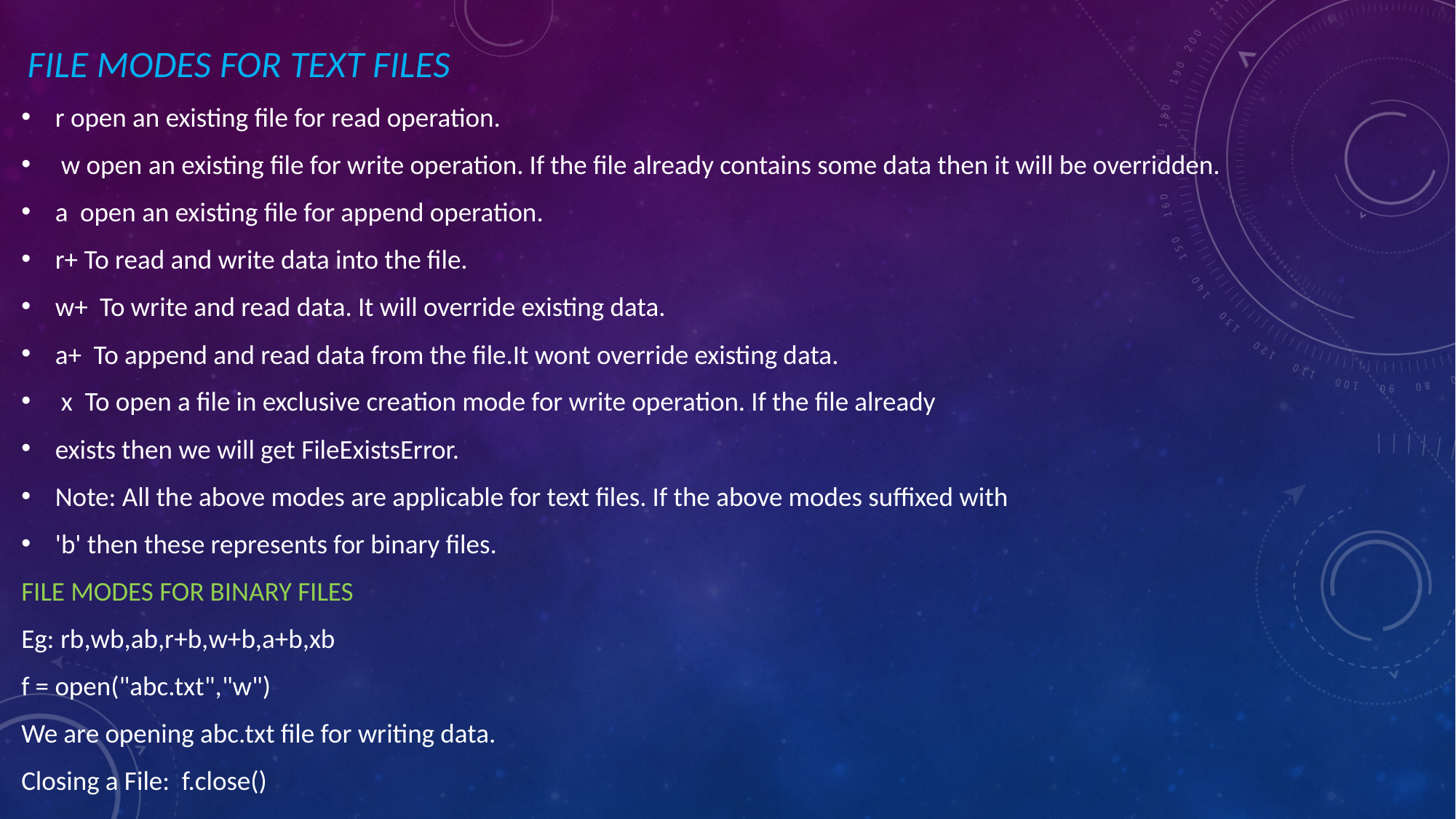

FILE MODES FOR TEXT FILES
r open an existing file for read operation.
 w open an existing file for write operation. If the file already contains some data then it will be overridden.
a  open an existing file for append operation.
r+ To read and write data into the file.
w+  To write and read data. It will override existing data.
a+  To append and read data from the file.It wont override existing data.
 x  To open a file in exclusive creation mode for write operation. If the file already
exists then we will get FileExistsError.
Note: All the above modes are applicable for text files. If the above modes suffixed with
'b' then these represents for binary files.
FILE MODES FOR BINARY FILES
Eg: rb,wb,ab,r+b,w+b,a+b,xb
f = open("abc.txt","w")
We are opening abc.txt file for writing data.
Closing a File:  f.close()